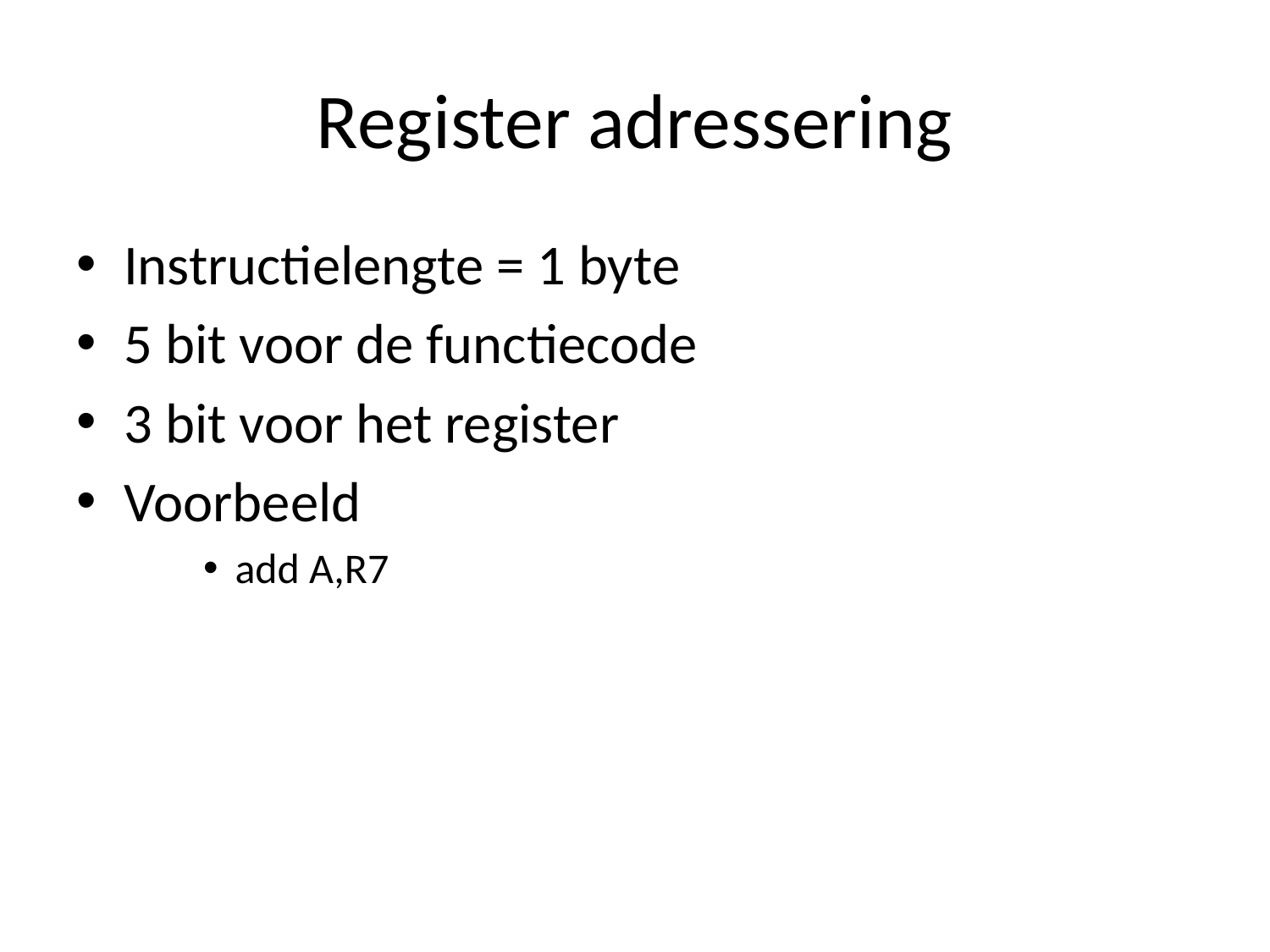

# Register adressering
Instructielengte = 1 byte
5 bit voor de functiecode
3 bit voor het register
Voorbeeld
add A,R7